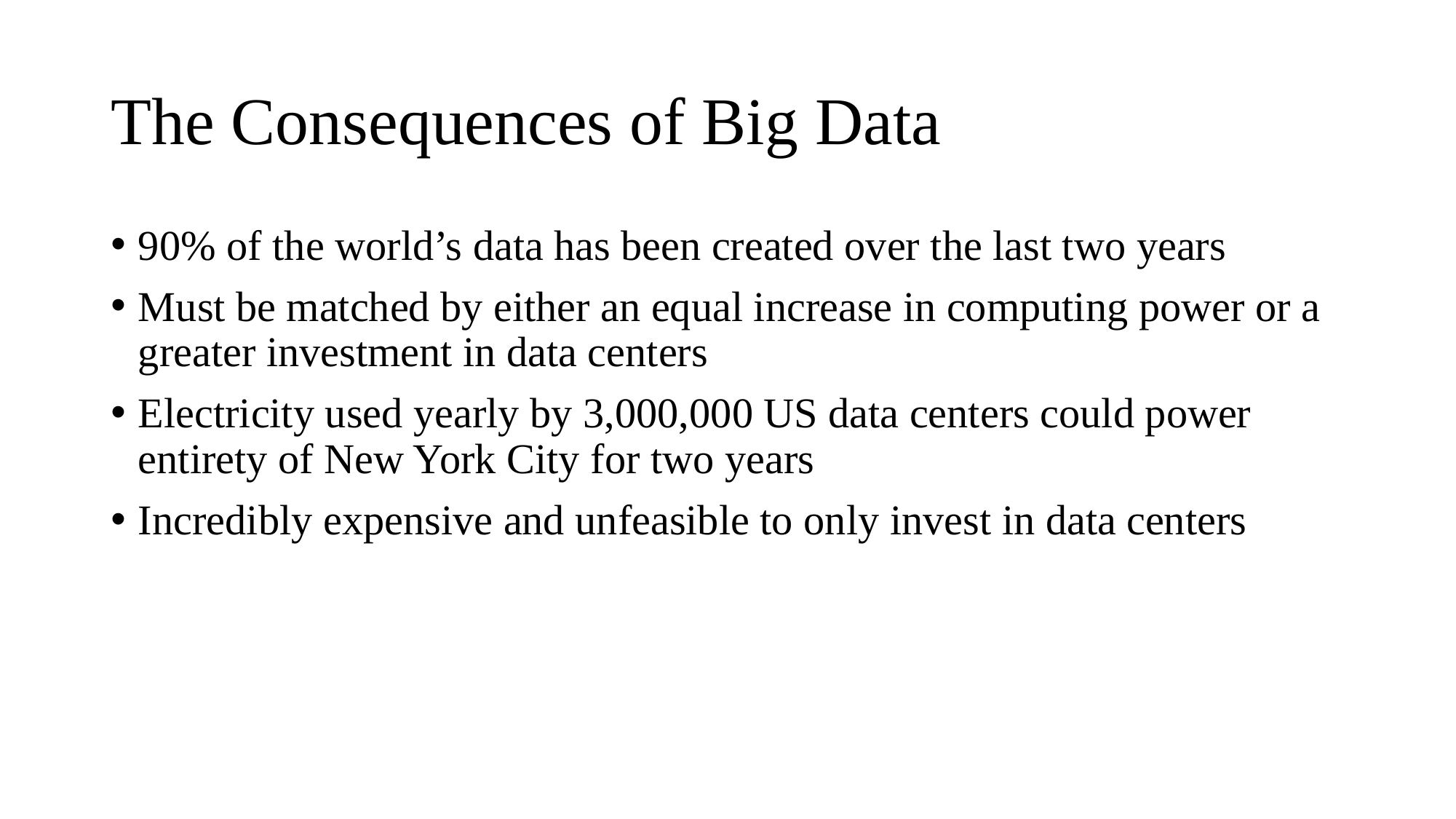

# The Consequences of Big Data
90% of the world’s data has been created over the last two years
Must be matched by either an equal increase in computing power or a greater investment in data centers
Electricity used yearly by 3,000,000 US data centers could power entirety of New York City for two years
Incredibly expensive and unfeasible to only invest in data centers